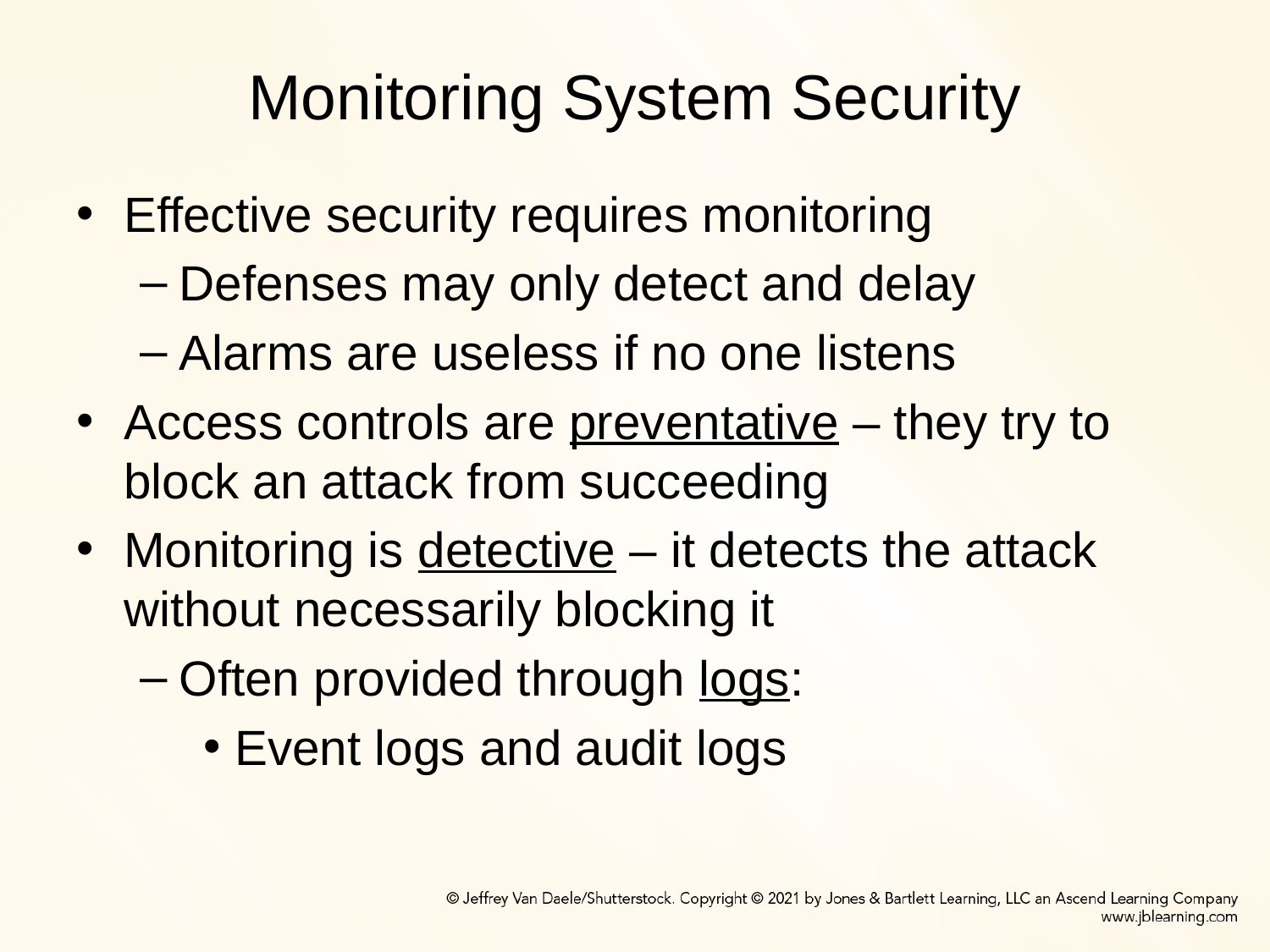

# Monitoring System Security
Effective security requires monitoring
Defenses may only detect and delay
Alarms are useless if no one listens
Access controls are preventative – they try to block an attack from succeeding
Monitoring is detective – it detects the attack without necessarily blocking it
Often provided through logs:
Event logs and audit logs